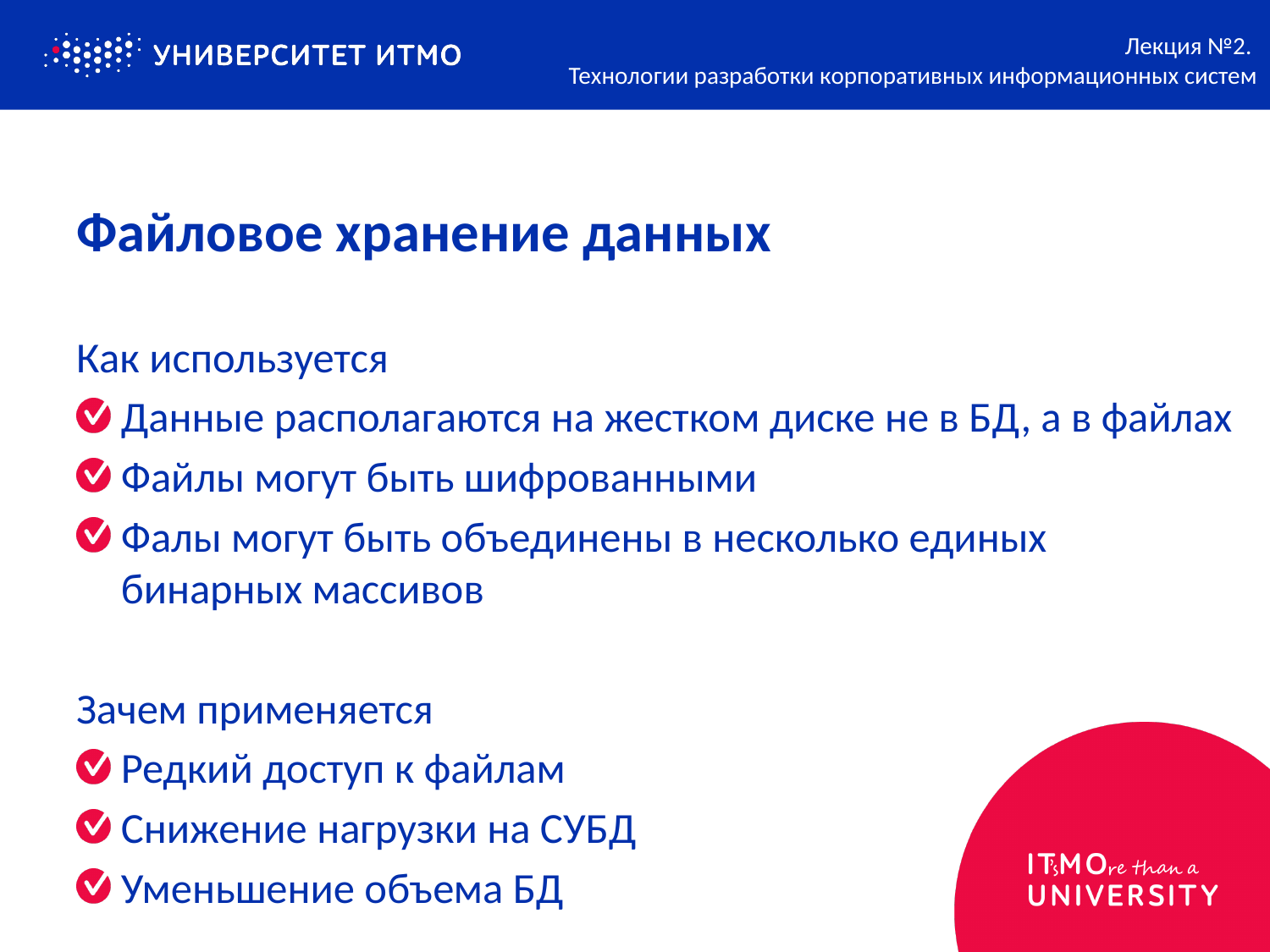

Лекция №2.
Технологии разработки корпоративных информационных систем
# Файловое хранение данных
Как используется
Данные располагаются на жестком диске не в БД, а в файлах
Файлы могут быть шифрованными
Фалы могут быть объединены в несколько единых бинарных массивов

Зачем применяется
Редкий доступ к файлам
Снижение нагрузки на СУБД
Уменьшение объема БД